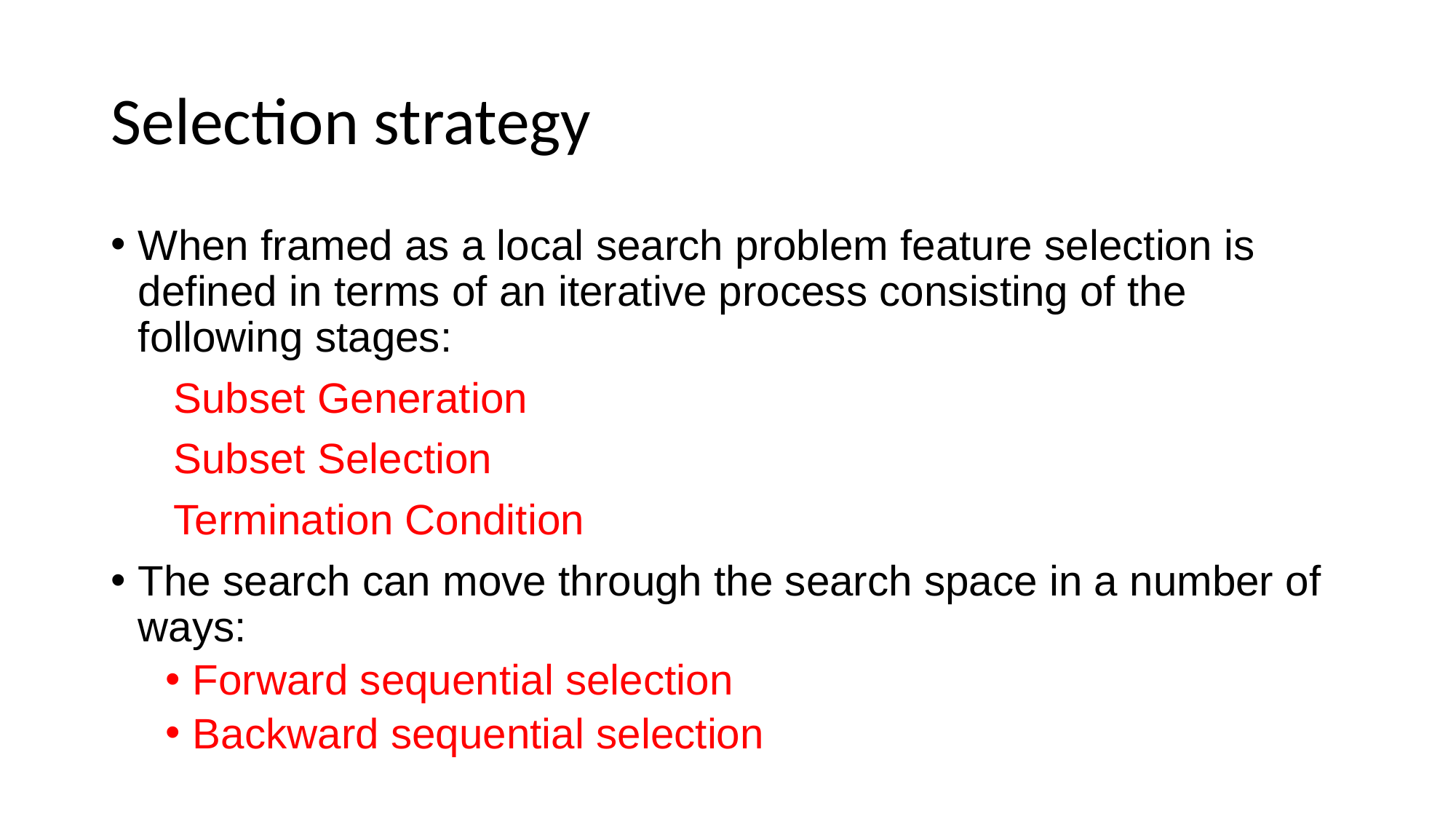

# Selection strategy
When framed as a local search problem feature selection is defined in terms of an iterative process consisting of the following stages:
1 Subset Generation
2 Subset Selection
3 Termination Condition
The search can move through the search space in a number of ways:
Forward sequential selection
Backward sequential selection